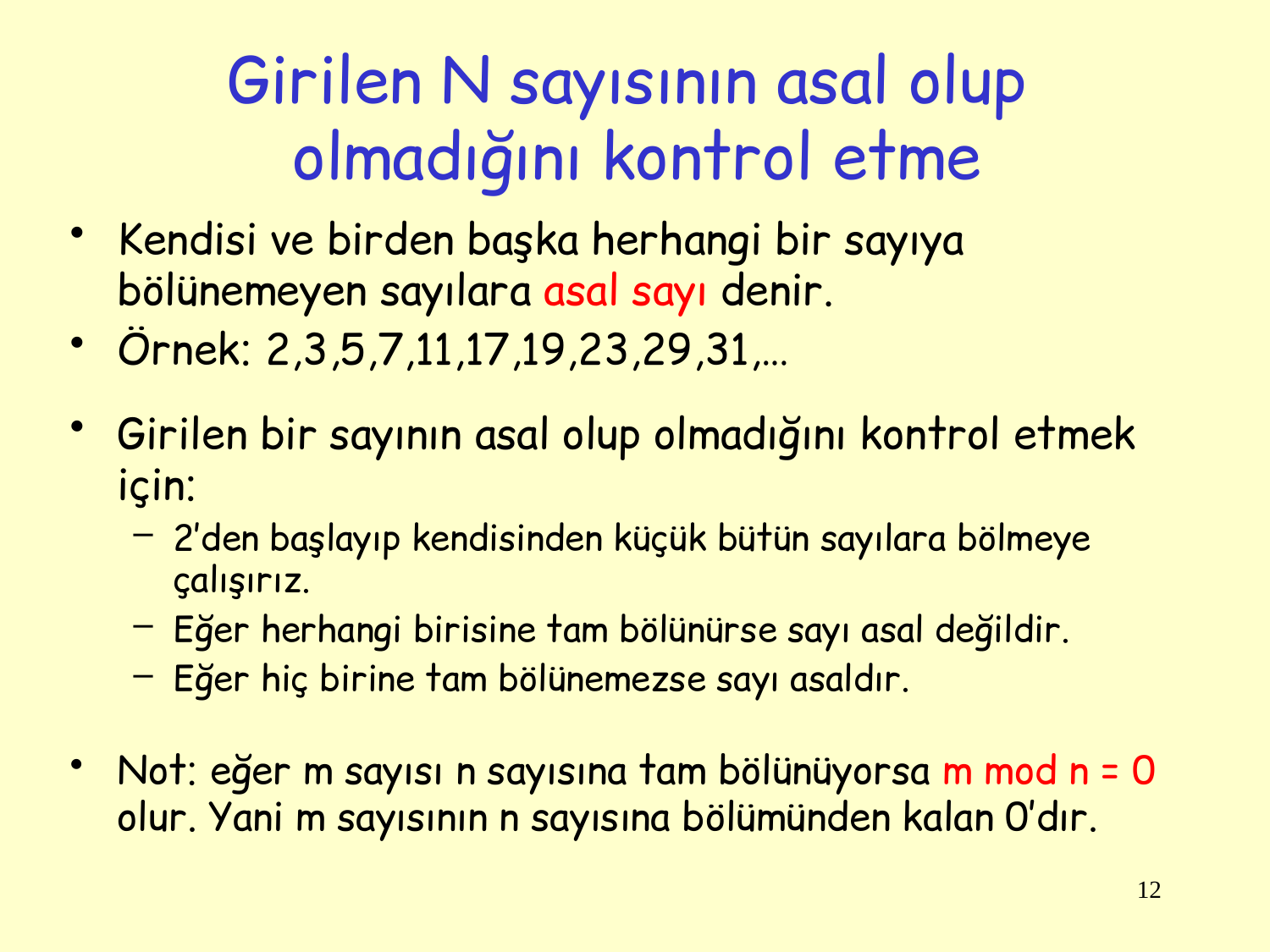

# Girilen N sayısının asal olup olmadığını kontrol etme
Kendisi ve birden başka herhangi bir sayıya bölünemeyen sayılara asal sayı denir.
Örnek: 2,3,5,7,11,17,19,23,29,31,…

Girilen bir sayının asal olup olmadığını kontrol etmek için:
2’den başlayıp kendisinden küçük bütün sayılara bölmeye çalışırız.
Eğer herhangi birisine tam bölünürse sayı asal değildir.
Eğer hiç birine tam bölünemezse sayı asaldır.

Not: eğer m sayısı n sayısına tam bölünüyorsa m mod n = 0 olur. Yani m sayısının n sayısına bölümünden kalan 0’dır.
12